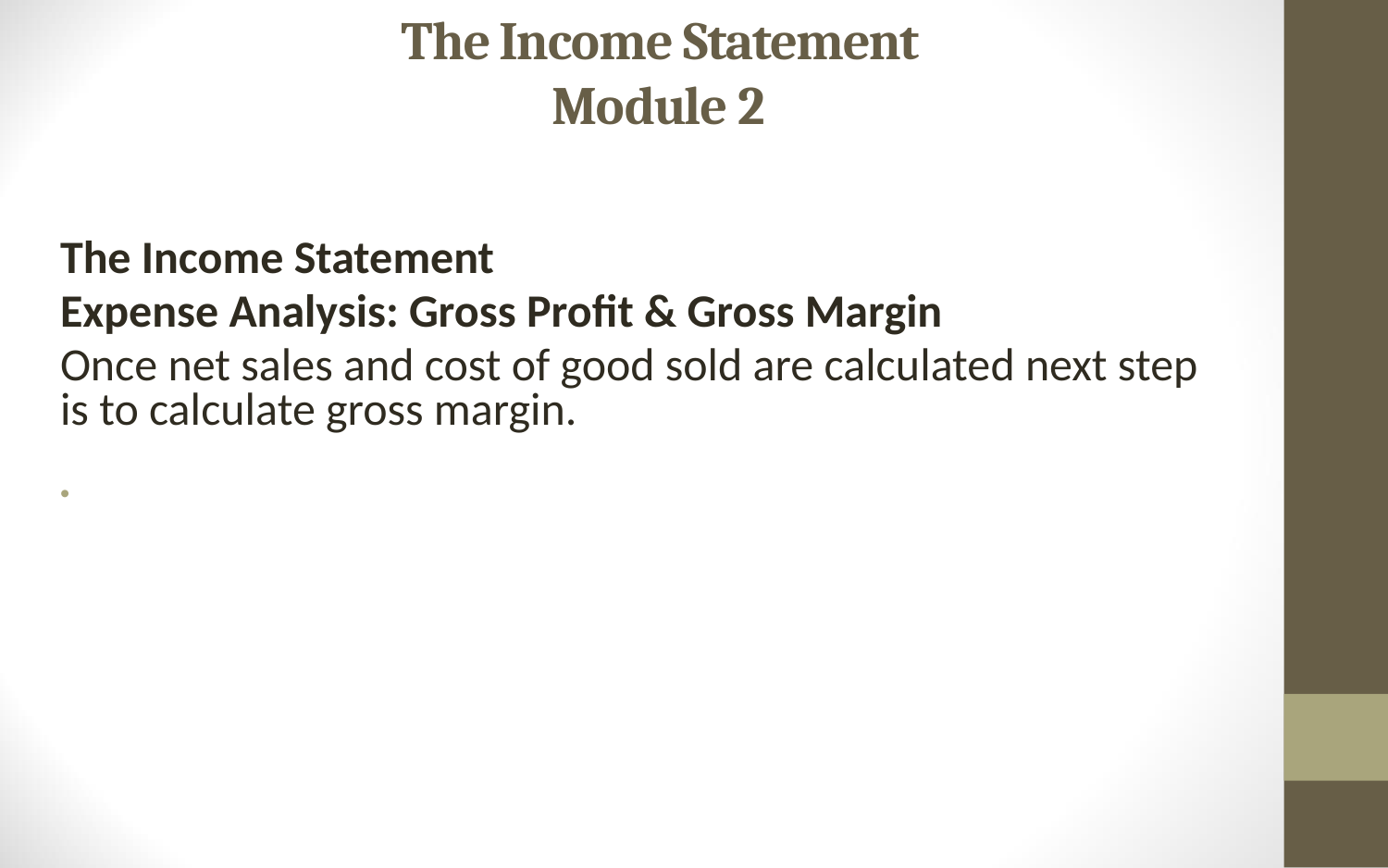

# The Income Statement Module 2
The Income Statement
Expense Analysis: Gross Profit & Gross Margin
Once net sales and cost of good sold are calculated next step is to calculate gross margin.